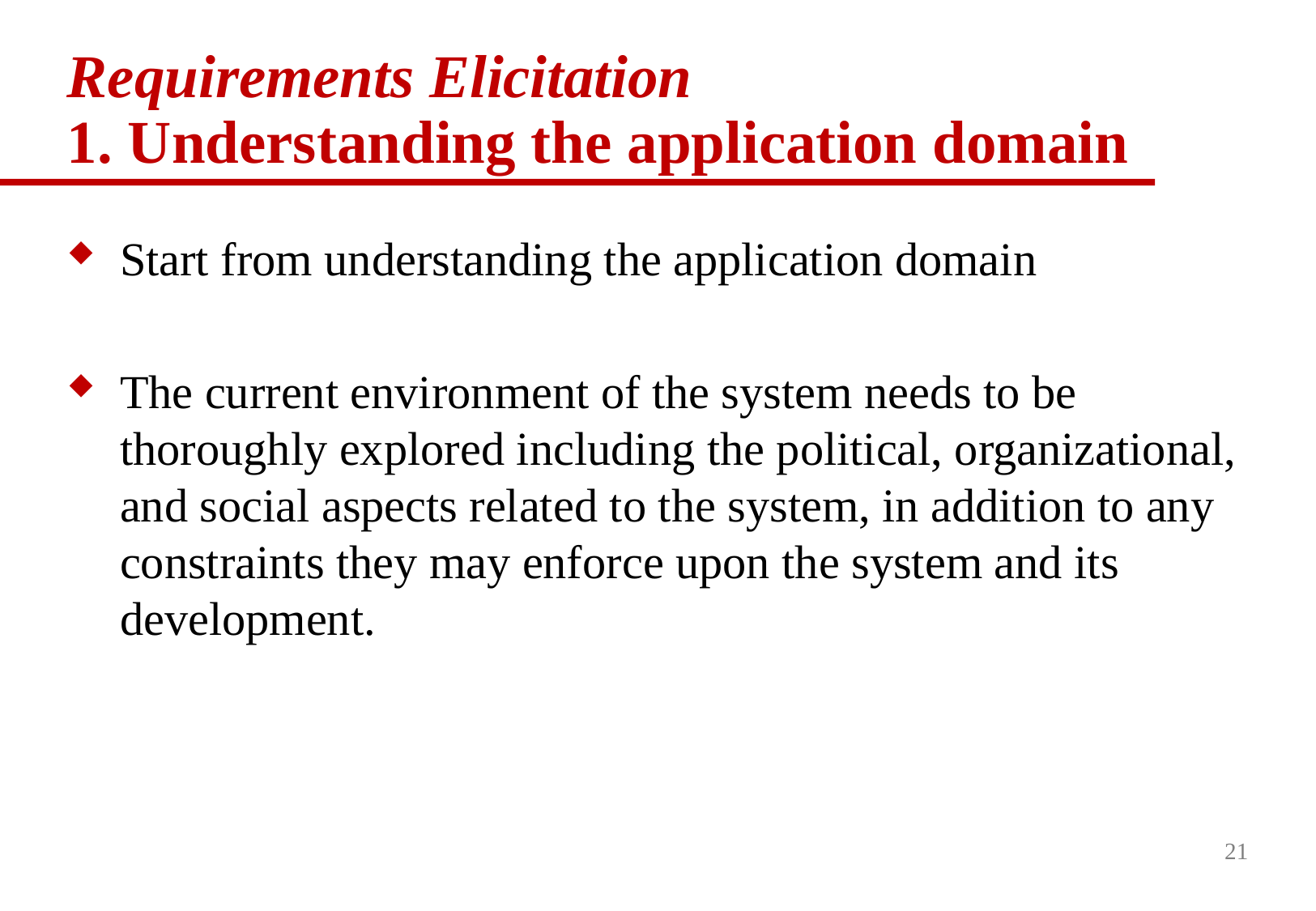

# Requirements Elicitation 1. Understanding the application domain
Start from understanding the application domain

The current environment of the system needs to be thoroughly explored including the political, organizational, and social aspects related to the system, in addition to any constraints they may enforce upon the system and its development.
21